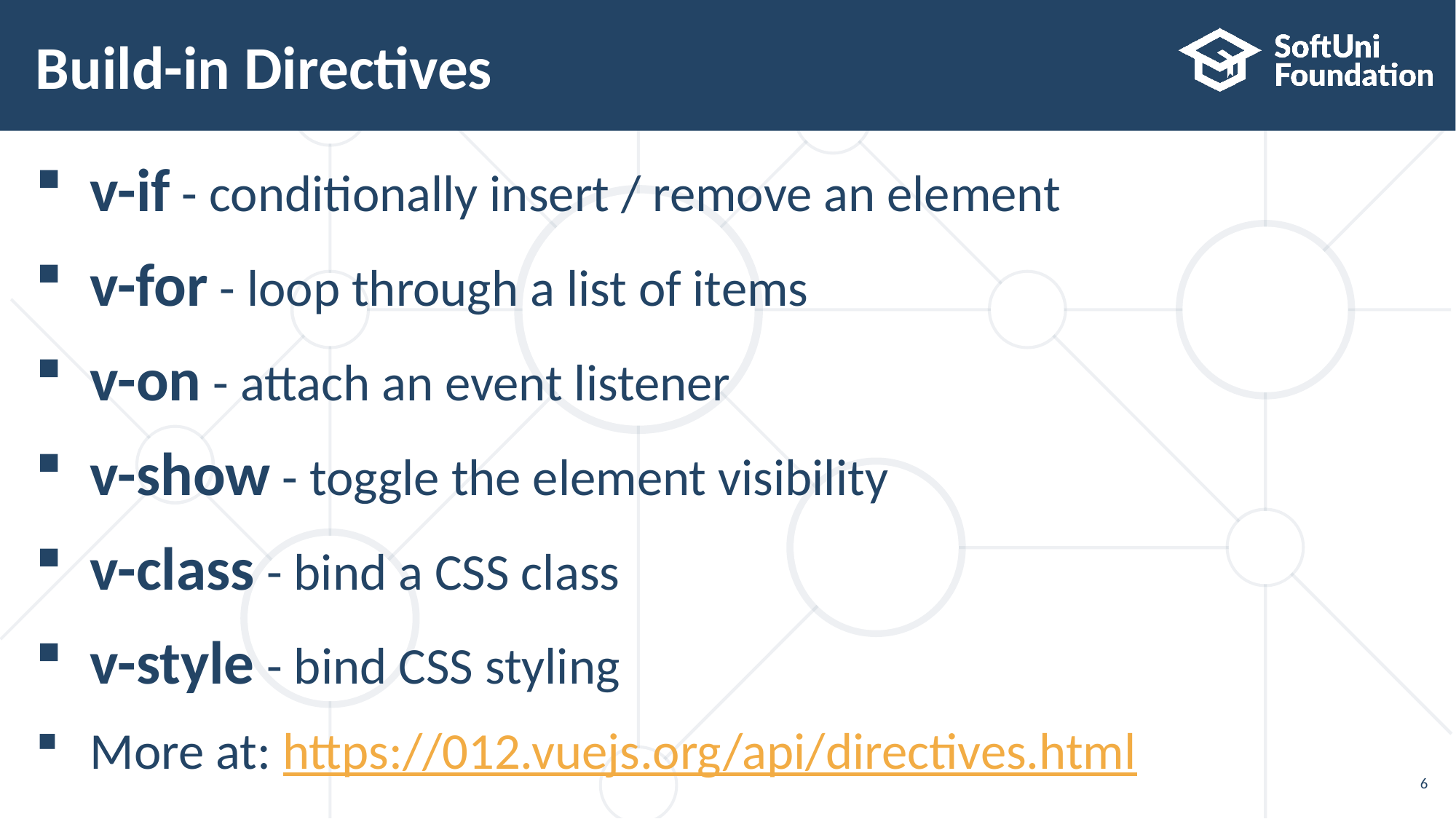

# Build-in Directives
v-if - conditionally insert / remove an element
v-for - loop through a list of items
v-on - attach an event listener
v-show - toggle the element visibility
v-class - bind a CSS class
v-style - bind CSS styling
More at: https://012.vuejs.org/api/directives.html
6